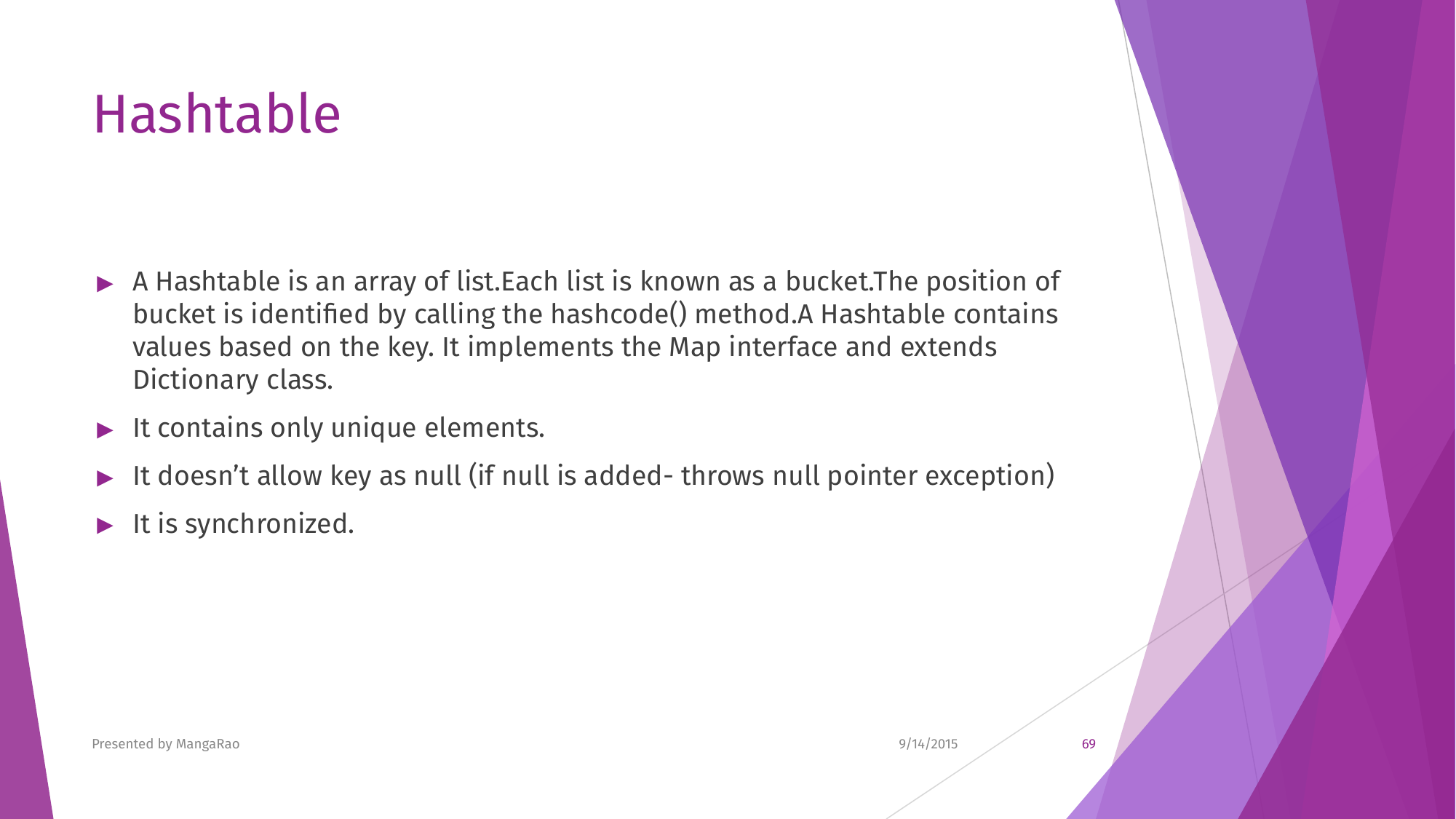

# Hashtable
A Hashtable is an array of list.Each list is known as a bucket.The position of bucket is identified by calling the hashcode() method.A Hashtable contains values based on the key. It implements the Map interface and extends Dictionary class.
It contains only unique elements.
It doesn’t allow key as null (if null is added- throws null pointer exception)
It is synchronized.

Presented by MangaRao
9/14/2015
69